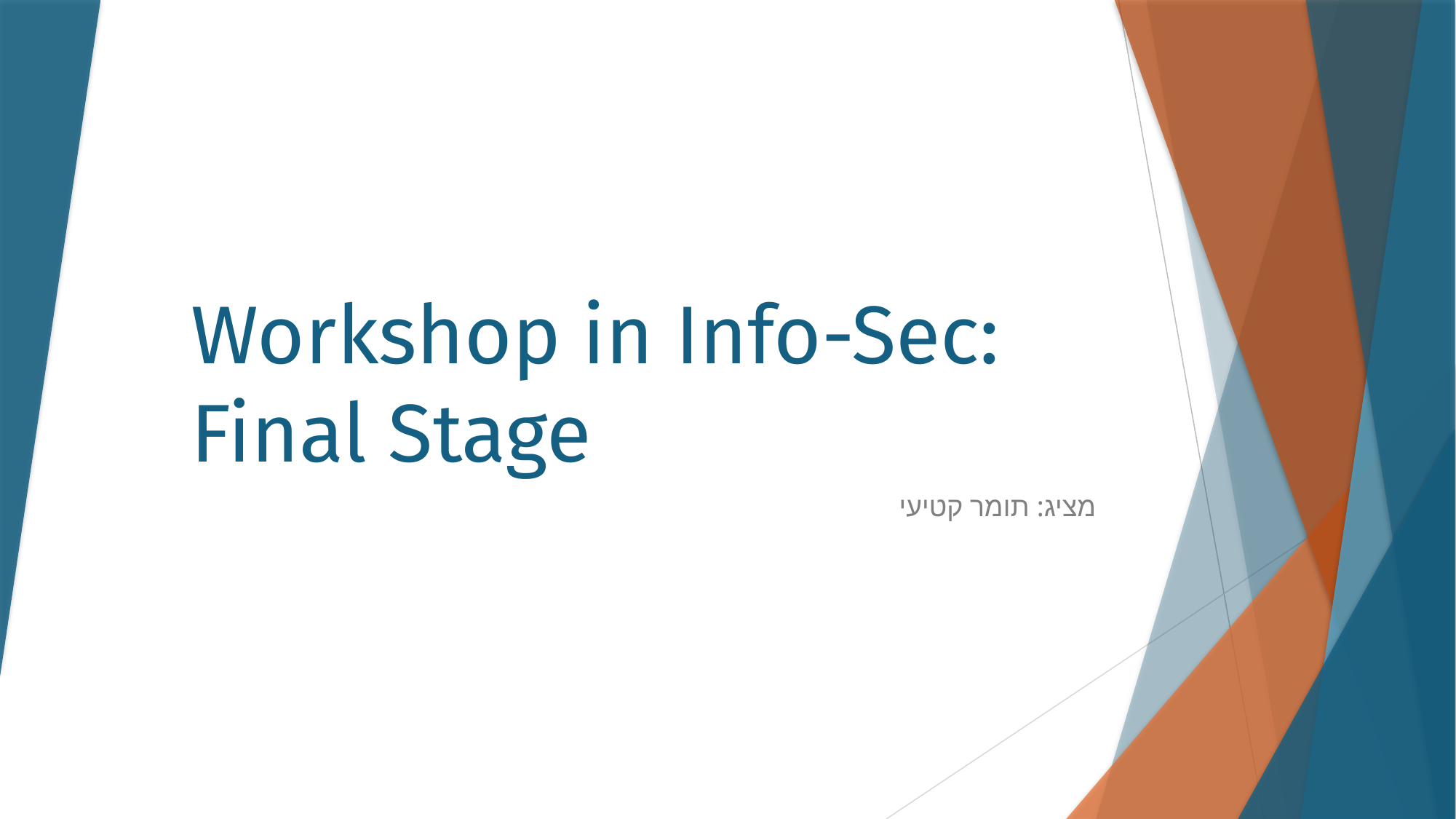

# Workshop in Info-Sec: Final Stage
מציג: תומר קטיעי